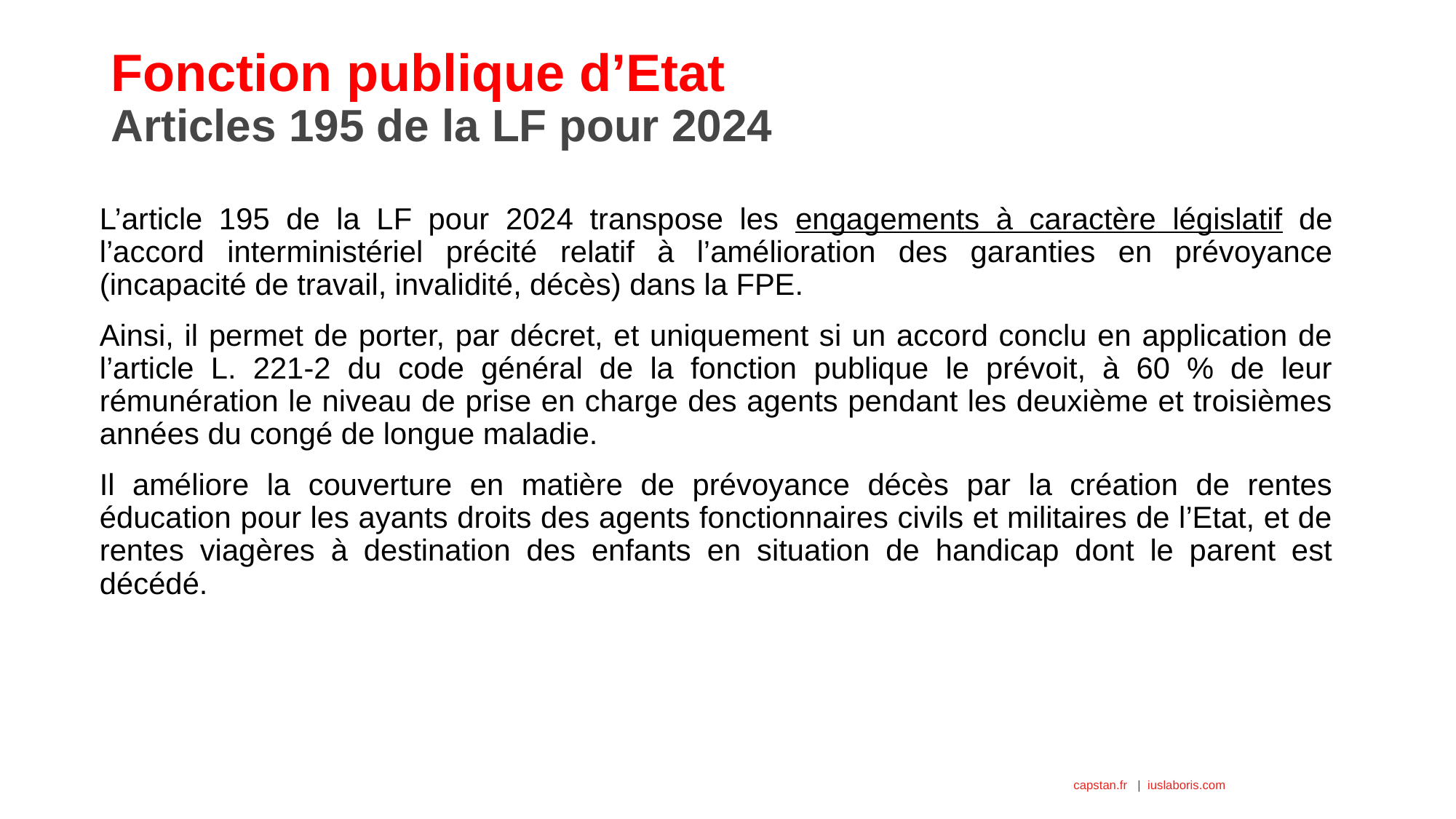

# Fonction publique d’Etat Articles 195 de la LF pour 2024
L’article 195 de la LF pour 2024 transpose les engagements à caractère législatif de l’accord interministériel précité relatif à l’amélioration des garanties en prévoyance (incapacité de travail, invalidité, décès) dans la FPE.
Ainsi, il permet de porter, par décret, et uniquement si un accord conclu en application de l’article L. 221-2 du code général de la fonction publique le prévoit, à 60 % de leur rémunération le niveau de prise en charge des agents pendant les deuxième et troisièmes années du congé de longue maladie.
Il améliore la couverture en matière de prévoyance décès par la création de rentes éducation pour les ayants droits des agents fonctionnaires civils et militaires de l’Etat, et de rentes viagères à destination des enfants en situation de handicap dont le parent est décédé.
12